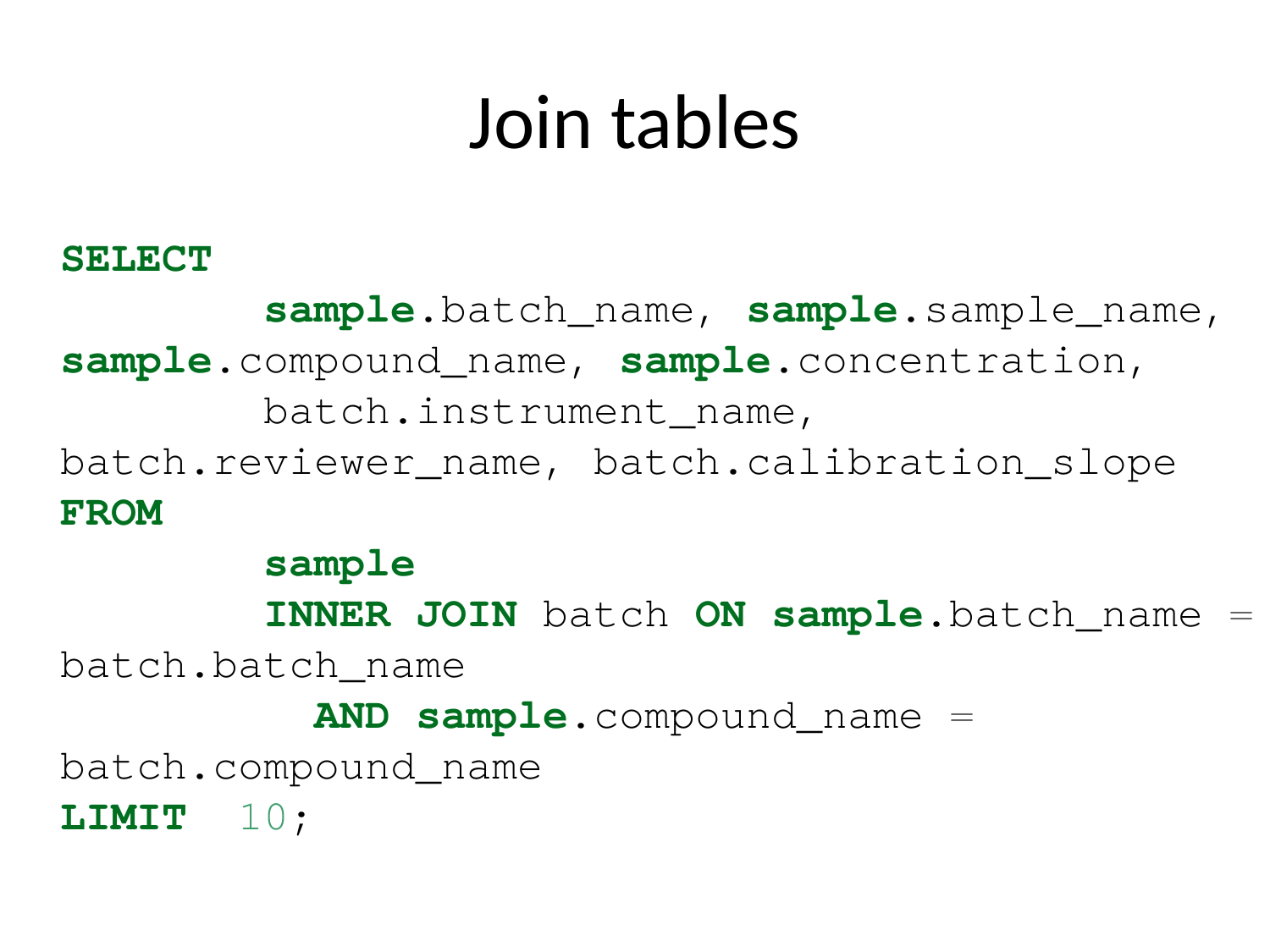

# Join tables
SELECT
        sample.batch_name, sample.sample_name, sample.compound_name, sample.concentration,
        batch.instrument_name, batch.reviewer_name, batch.calibration_slope
FROM
        sample
        INNER JOIN batch ON sample.batch_name = batch.batch_name
          AND sample.compound_name = batch.compound_name
LIMIT  10;